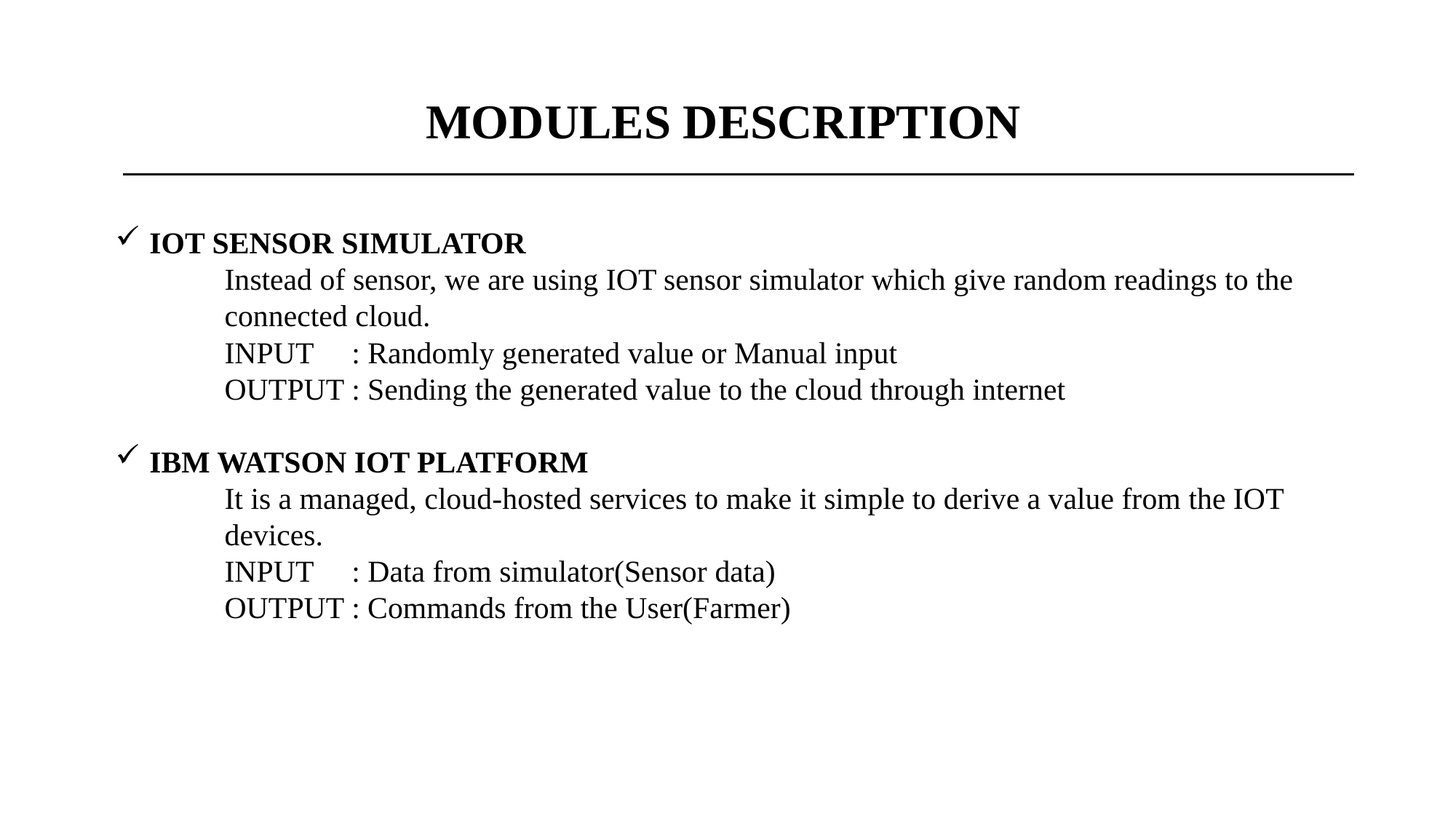

MODULES DESCRIPTION
IOT SENSOR SIMULATOR
Instead of sensor, we are using IOT sensor simulator which give random readings to the connected cloud.
INPUT     : Randomly generated value or Manual input
OUTPUT : Sending the generated value to the cloud through internet

IBM WATSON IOT PLATFORM
It is a managed, cloud-hosted services to make it simple to derive a value from the IOT devices.
INPUT     : Data from simulator(Sensor data)
OUTPUT : Commands from the User(Farmer)